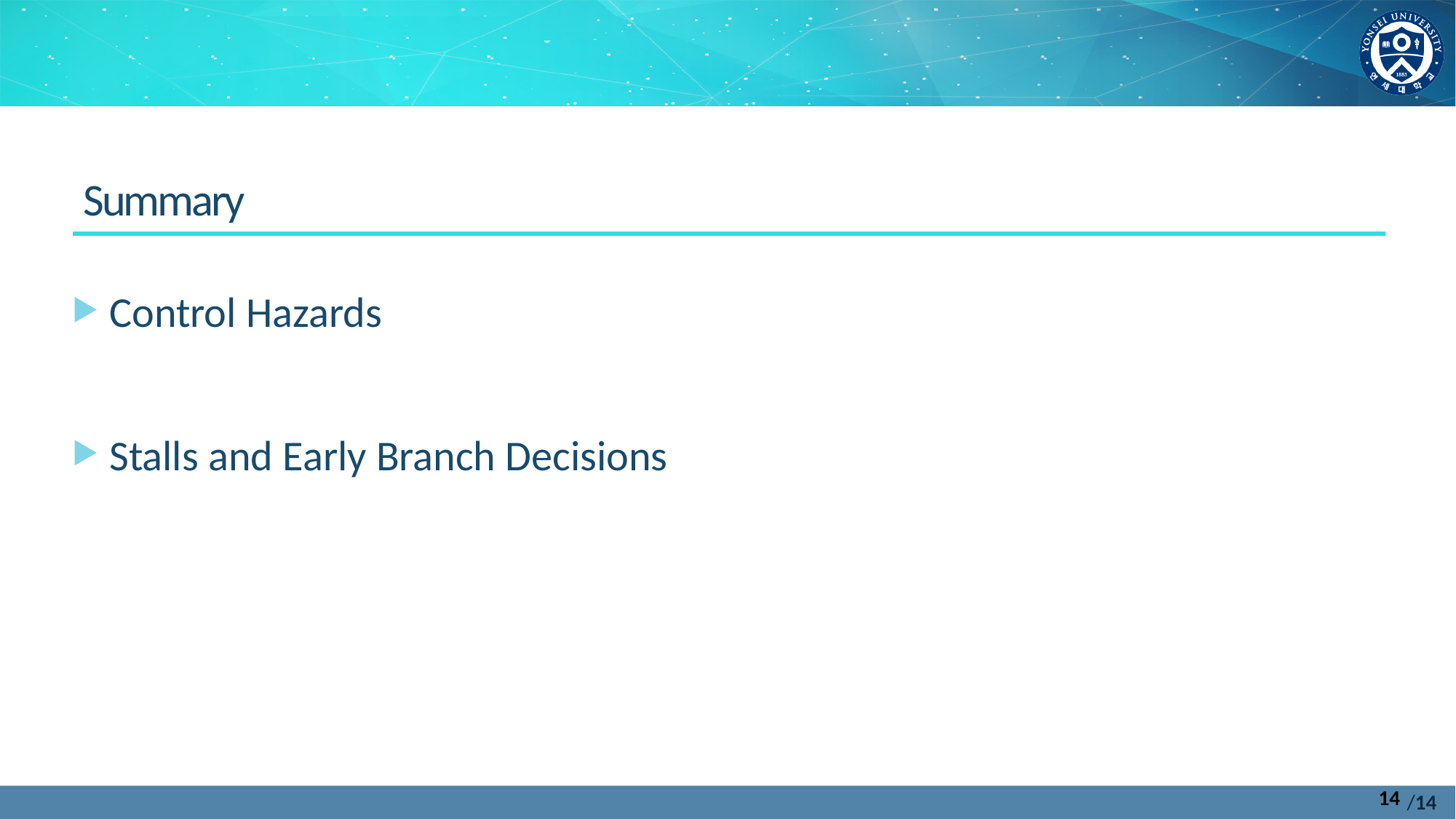

Summary
Control Hazards
Stalls and Early Branch Decisions
14